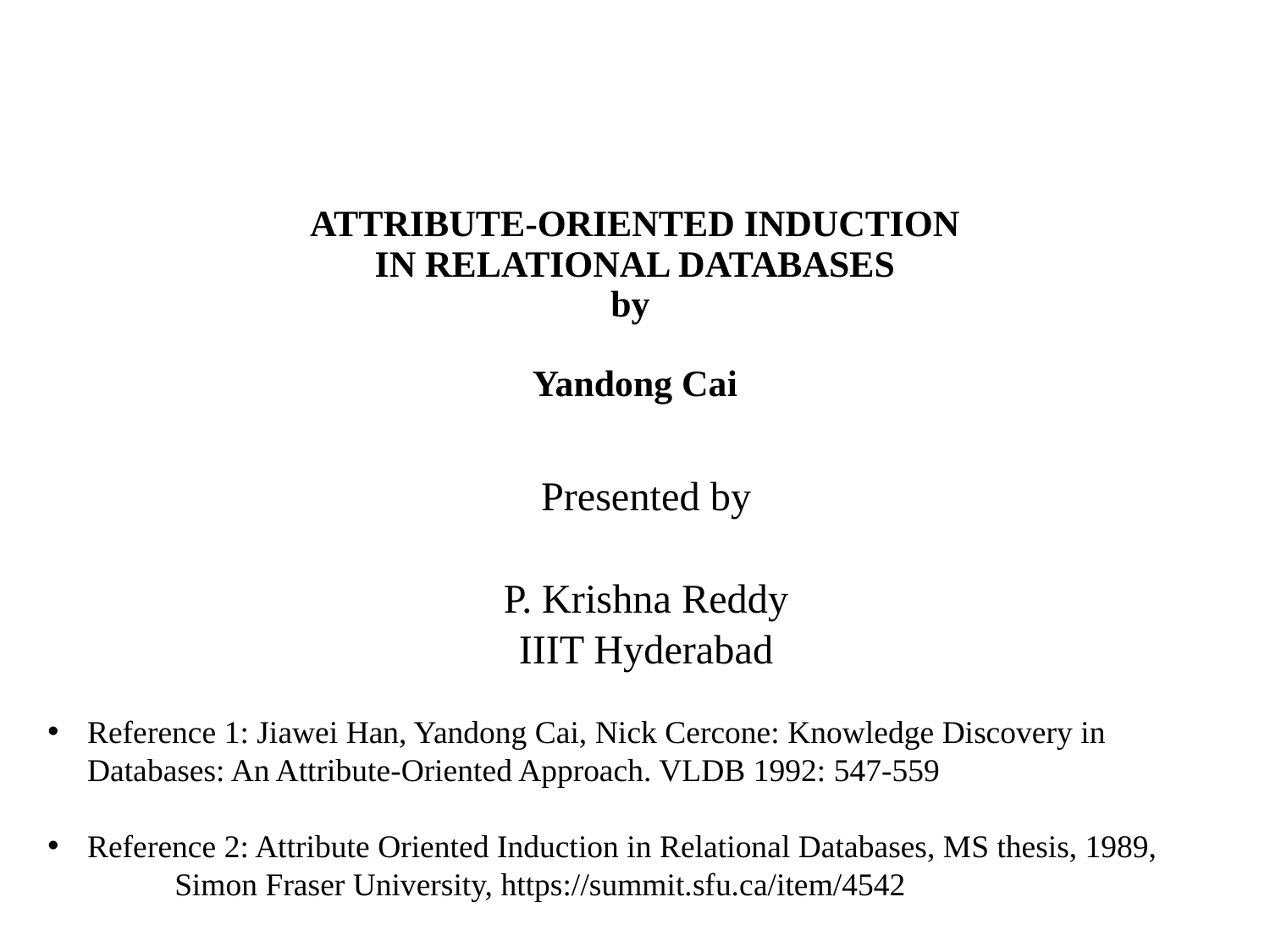

# ATTRIBUTE-ORIENTED INDUCTION IN RELATIONAL DATABASES by Yandong Cai

Presented by

P. Krishna Reddy
IIIT Hyderabad
Reference 1: Jiawei Han, Yandong Cai, Nick Cercone: Knowledge Discovery in Databases: An Attribute-Oriented Approach. VLDB 1992: 547-559

Reference 2: Attribute Oriented Induction in Relational Databases, MS thesis, 1989,
	Simon Fraser University, https://summit.sfu.ca/item/4542